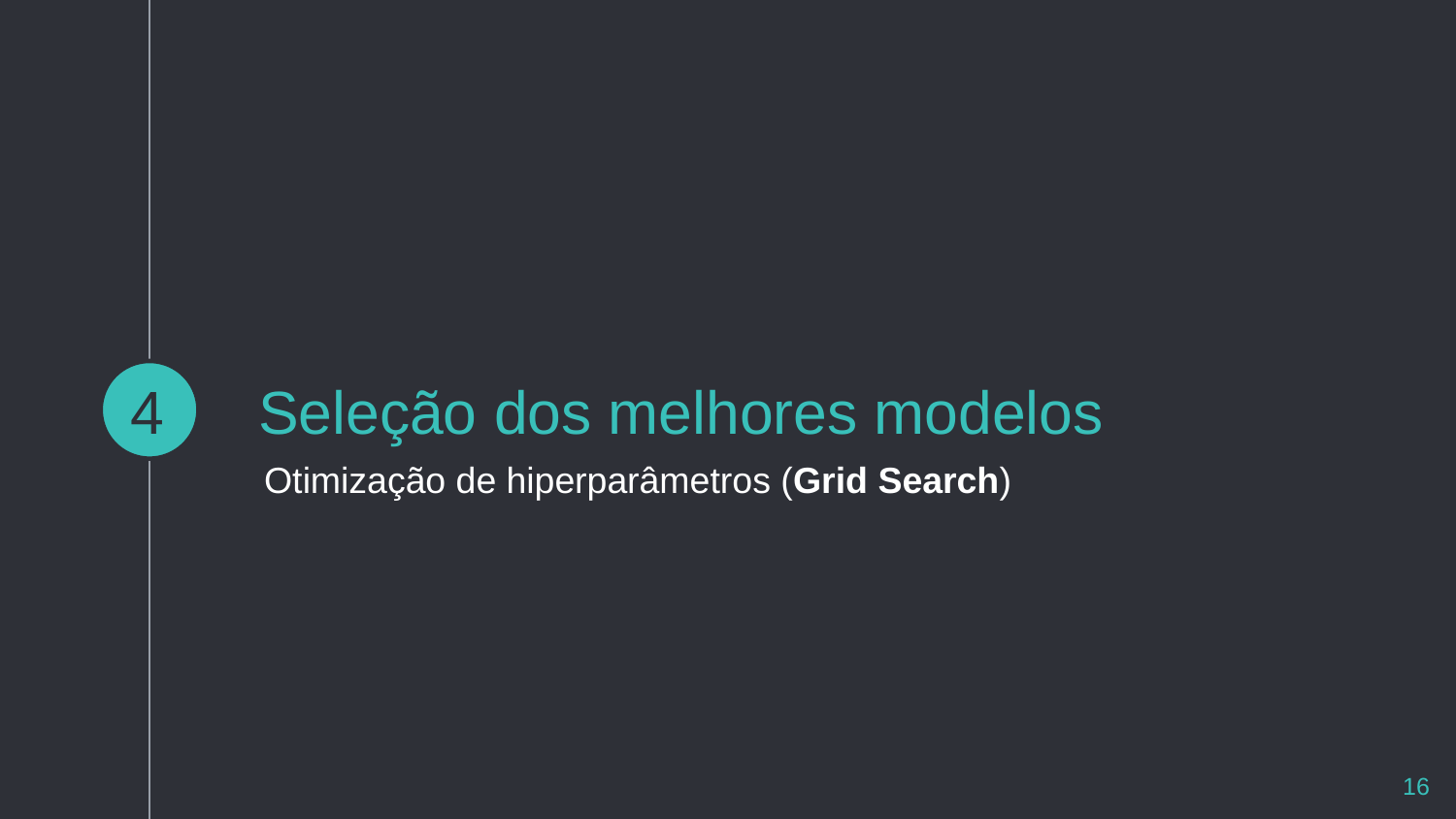

4
# Seleção dos melhores modelos
Otimização de hiperparâmetros (Grid Search)
16